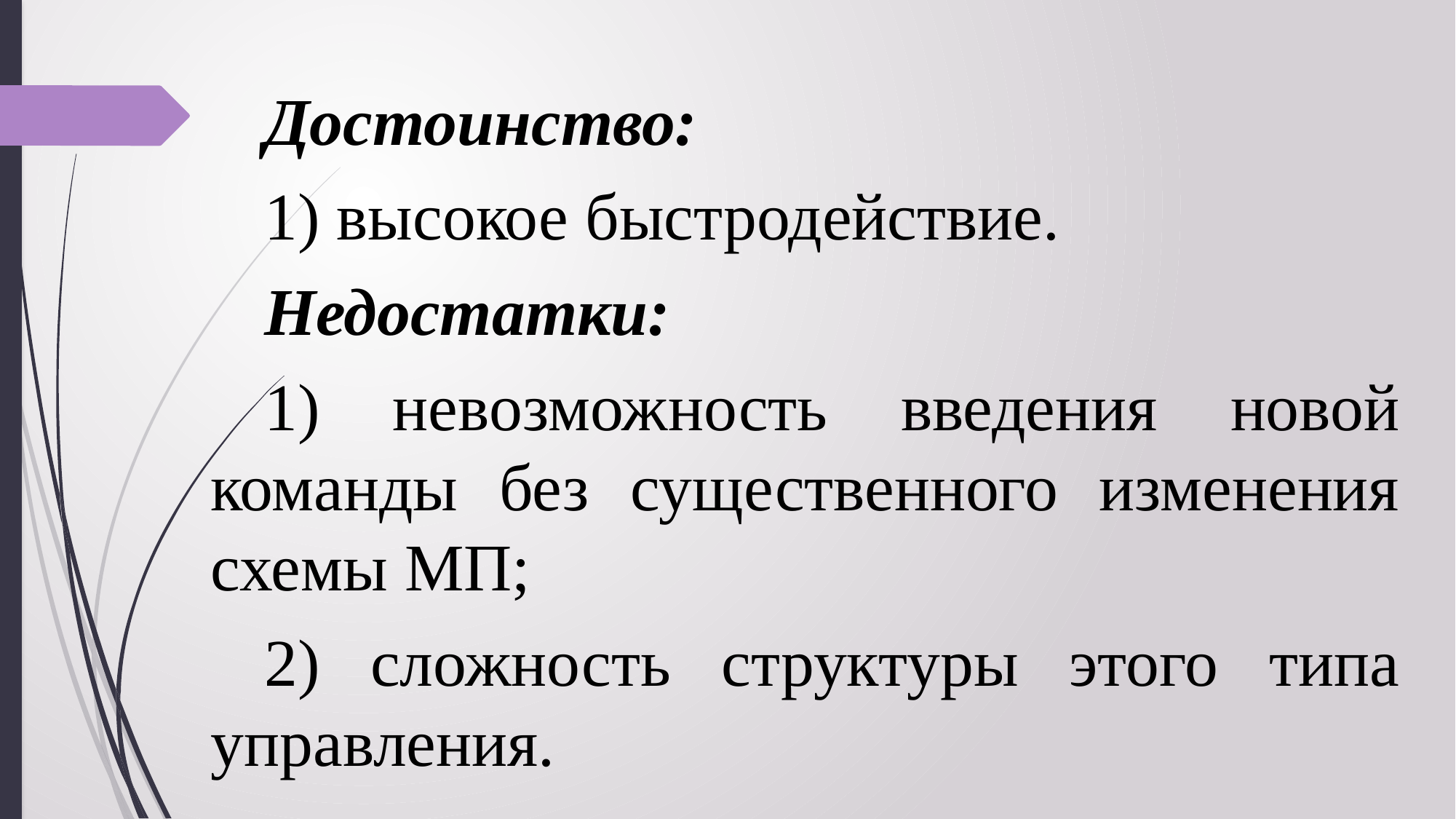

#
Достоинство:
1) высокое быстродействие.
Недостатки:
1) невозможность введения новой команды без существенного изменения схемы МП;
2) сложность структуры этого типа управления.